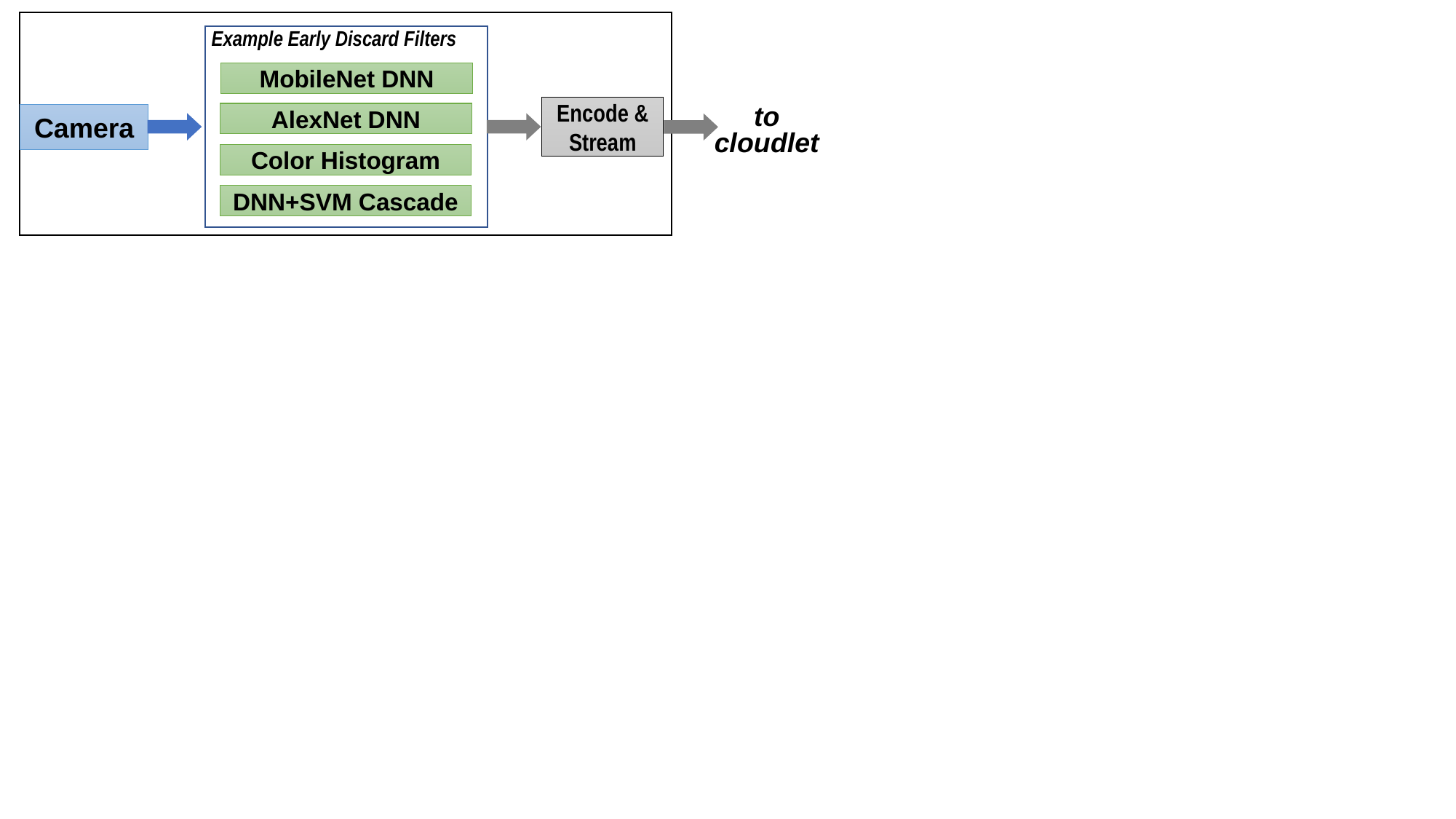

Example Early Discard Filters

MobileNet DNN
Encode & Stream

 to
cloudlet
AlexNet DNN
Camera

Color Histogram
DNN+SVM Cascade